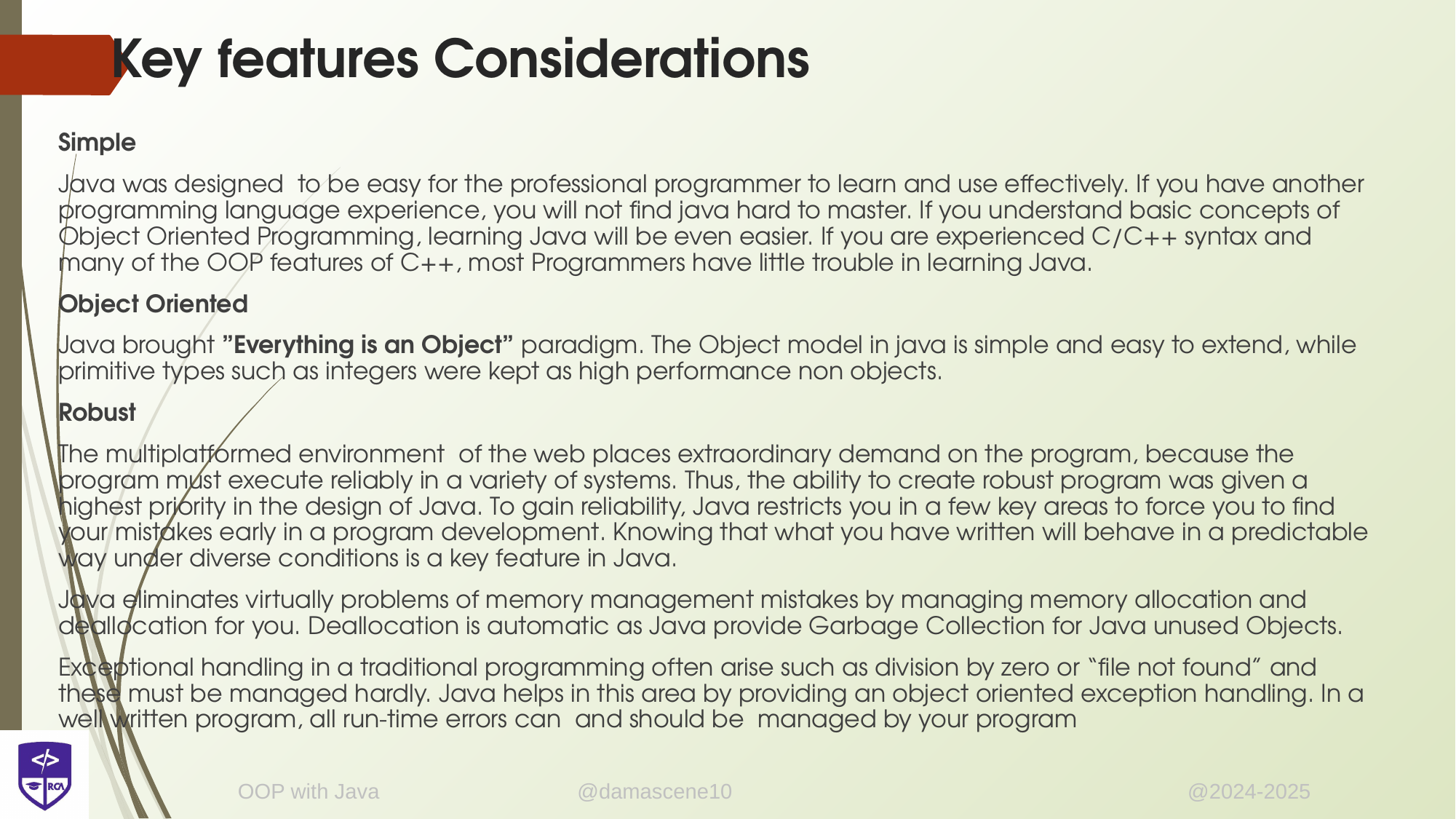

# Key features Considerations
Simple
Java was designed  to be easy for the professional programmer to learn and use effectively. If you have another programming language experience, you will not find java hard to master. If you understand basic concepts of Object Oriented Programming, learning Java will be even easier. If you are experienced C/C++ syntax and many of the OOP features of C++, most Programmers have little trouble in learning Java.
Object Oriented
Java brought ”Everything is an Object” paradigm. The Object model in java is simple and easy to extend, while primitive types such as integers were kept as high performance non objects.
Robust
The multiplatformed environment  of the web places extraordinary demand on the program, because the program must execute reliably in a variety of systems. Thus, the ability to create robust program was given a highest priority in the design of Java. To gain reliability, Java restricts you in a few key areas to force you to find your mistakes early in a program development. Knowing that what you have written will behave in a predictable way under diverse conditions is a key feature in Java.
Java eliminates virtually problems of memory management mistakes by managing memory allocation and deallocation for you. Deallocation is automatic as Java provide Garbage Collection for Java unused Objects.
Exceptional handling in a traditional programming often arise such as division by zero or “file not found” and these must be managed hardly. Java helps in this area by providing an object oriented exception handling. In a well written program, all run-time errors can  and should be  managed by your program